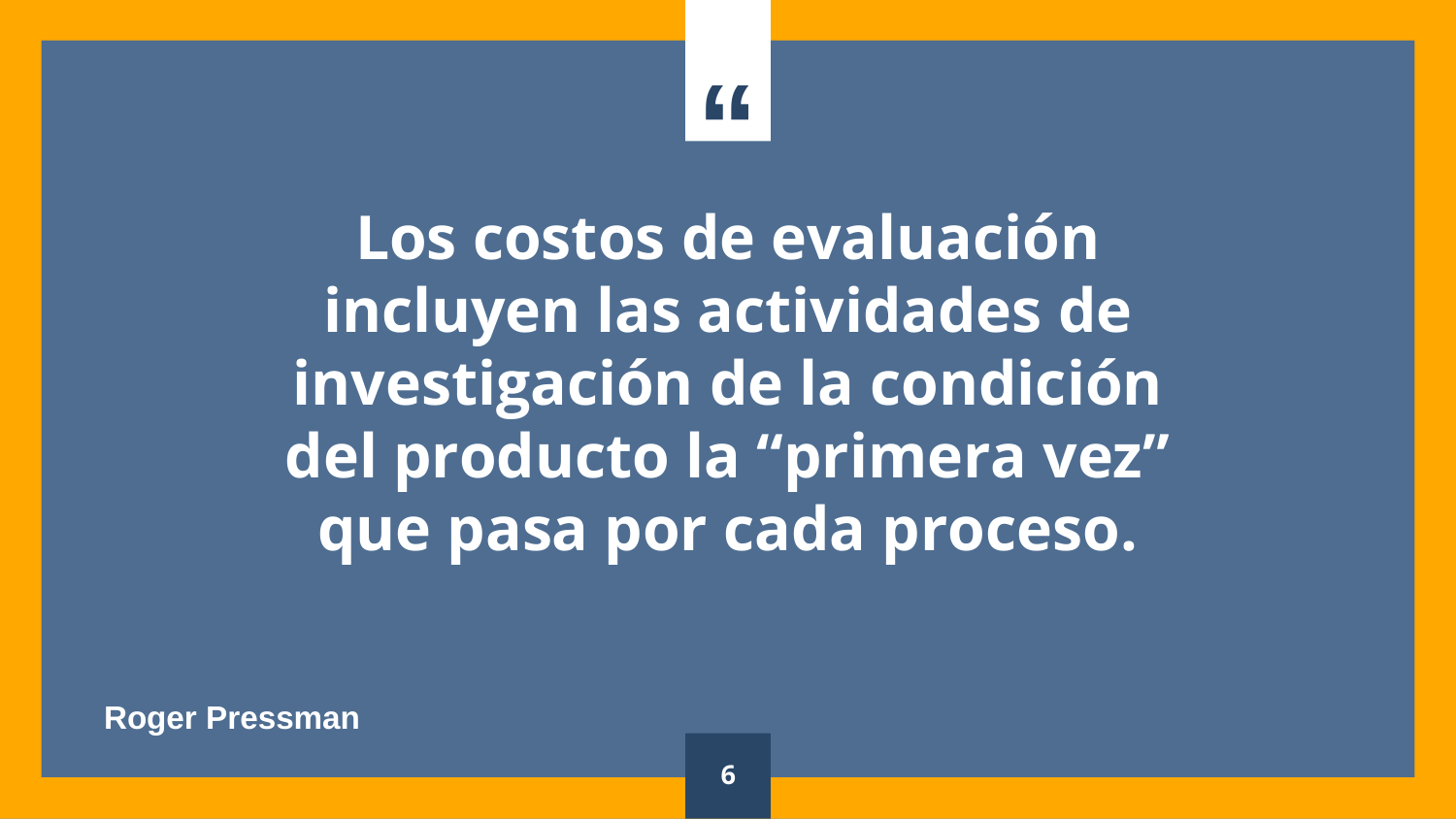

Los costos de evaluación incluyen las actividades de investigación de la condición del producto la “primera vez” que pasa por cada proceso.
Roger Pressman
6